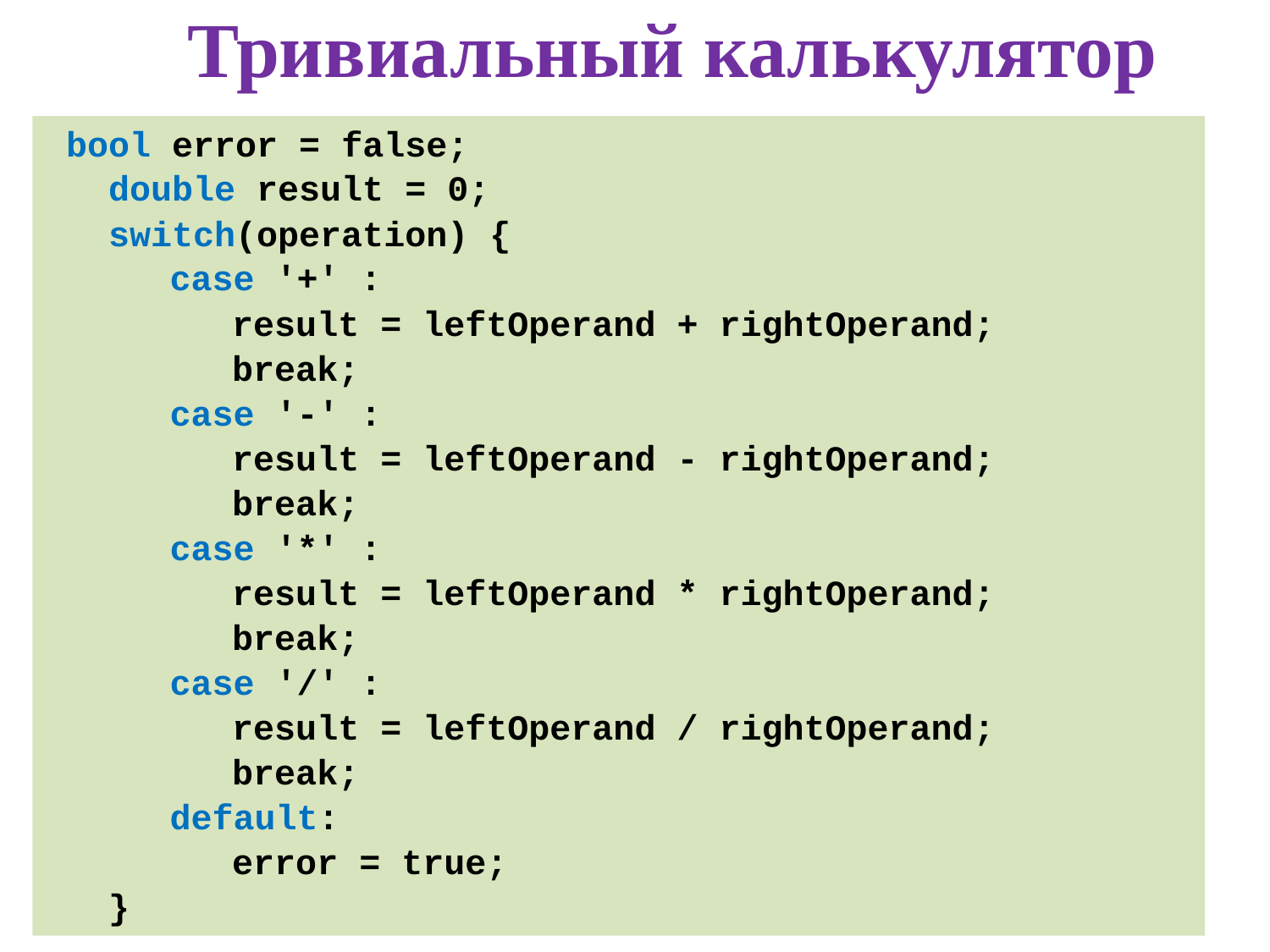

Тривиальный калькулятор
 bool error = false;
   double result = 0;
   switch(operation) {
		case '+' :
			result = leftOperand + rightOperand;
			break;
		case '-' :
			result = leftOperand - rightOperand;
			break;
		case '*' :
			result = leftOperand * rightOperand;
			break;
		case '/' :
			result = leftOperand / rightOperand;
			break;
		default:
			error = true;
   }